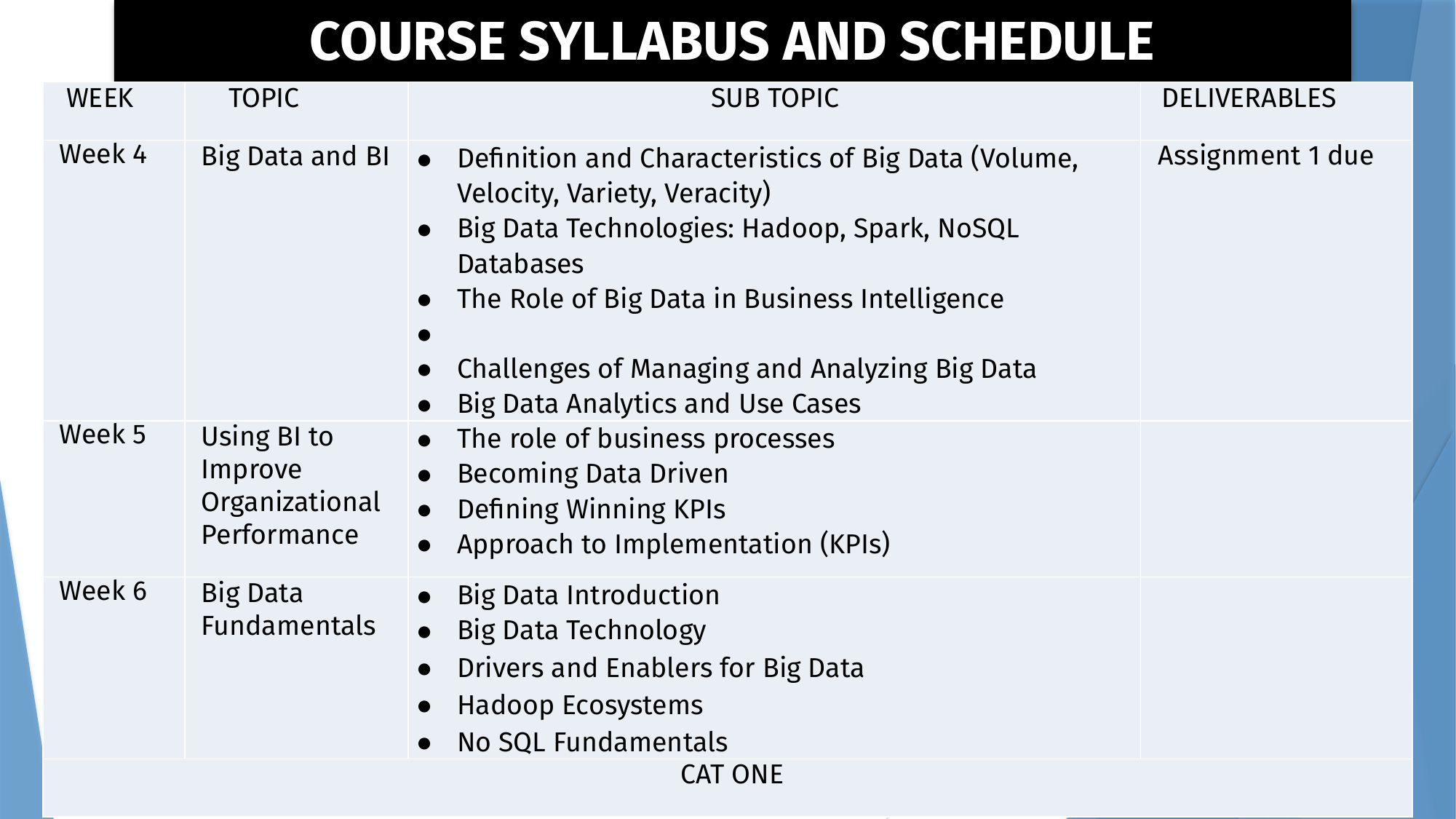

# COURSE SYLLABUS AND SCHEDULE
| WEEK | TOPIC | SUB TOPIC | DELIVERABLES |
| --- | --- | --- | --- |
| Week 4 | Big Data and BI | Definition and Characteristics of Big Data (Volume, Velocity, Variety, Veracity) Big Data Technologies: Hadoop, Spark, NoSQL Databases The Role of Big Data in Business Intelligence   Challenges of Managing and Analyzing Big Data Big Data Analytics and Use Cases | Assignment 1 due |
| Week 5 | Using BI to Improve Organizational Performance | The role of business processes Becoming Data Driven Defining Winning KPIs Approach to Implementation (KPIs) |  |
| Week 6 | Big Data Fundamentals | Big Data Introduction Big Data Technology Drivers and Enablers for Big Data Hadoop Ecosystems No SQL Fundamentals |  |
| CAT ONE |  |  |  |